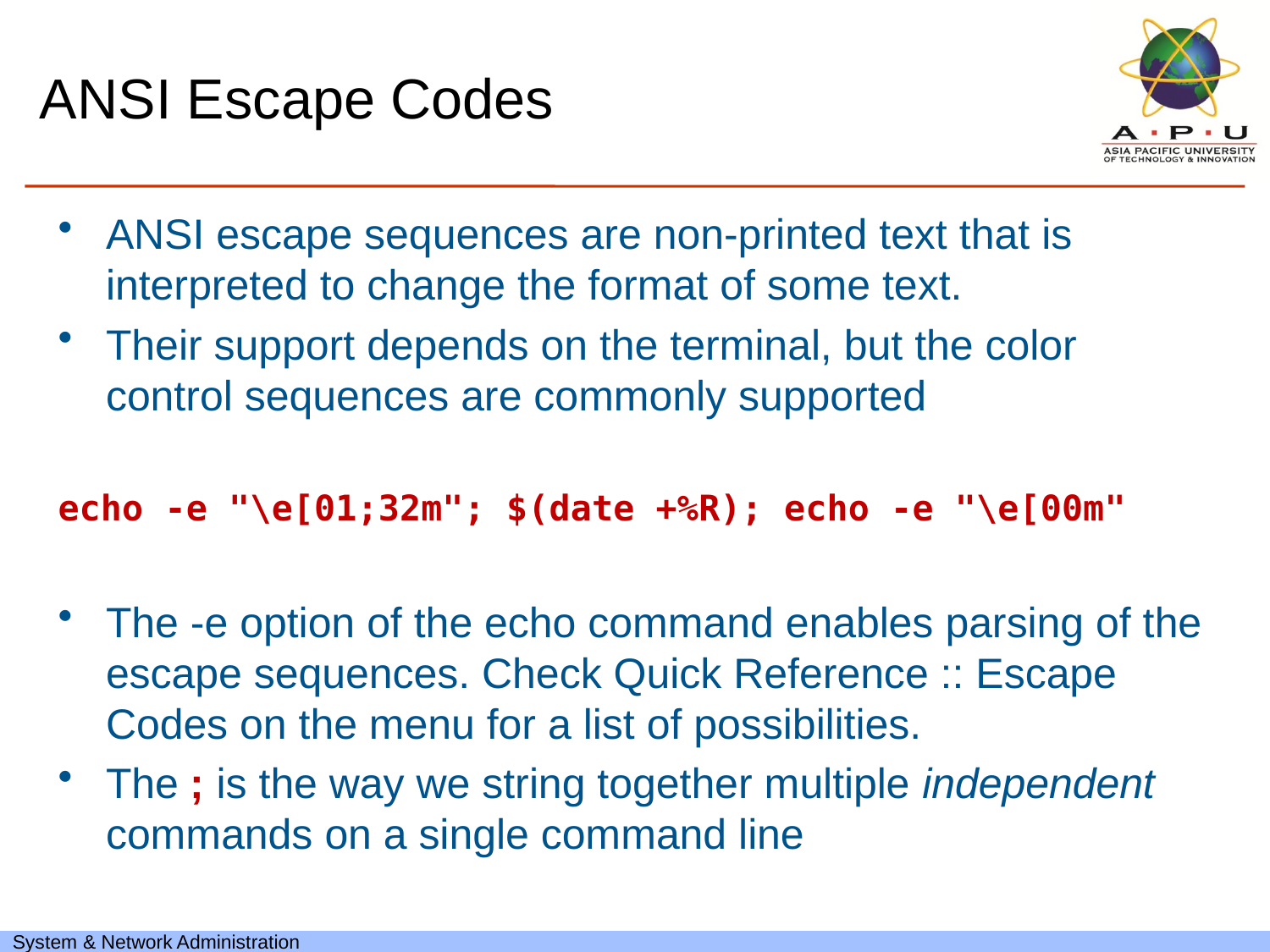

# ANSI Escape Codes
ANSI escape sequences are non-printed text that is interpreted to change the format of some text.
Their support depends on the terminal, but the color control sequences are commonly supported

echo -e "\e[01;32m"; $(date +%R); echo -e "\e[00m"

The -e option of the echo command enables parsing of the escape sequences. Check Quick Reference :: Escape Codes on the menu for a list of possibilities.
The ; is the way we string together multiple independent commands on a single command line